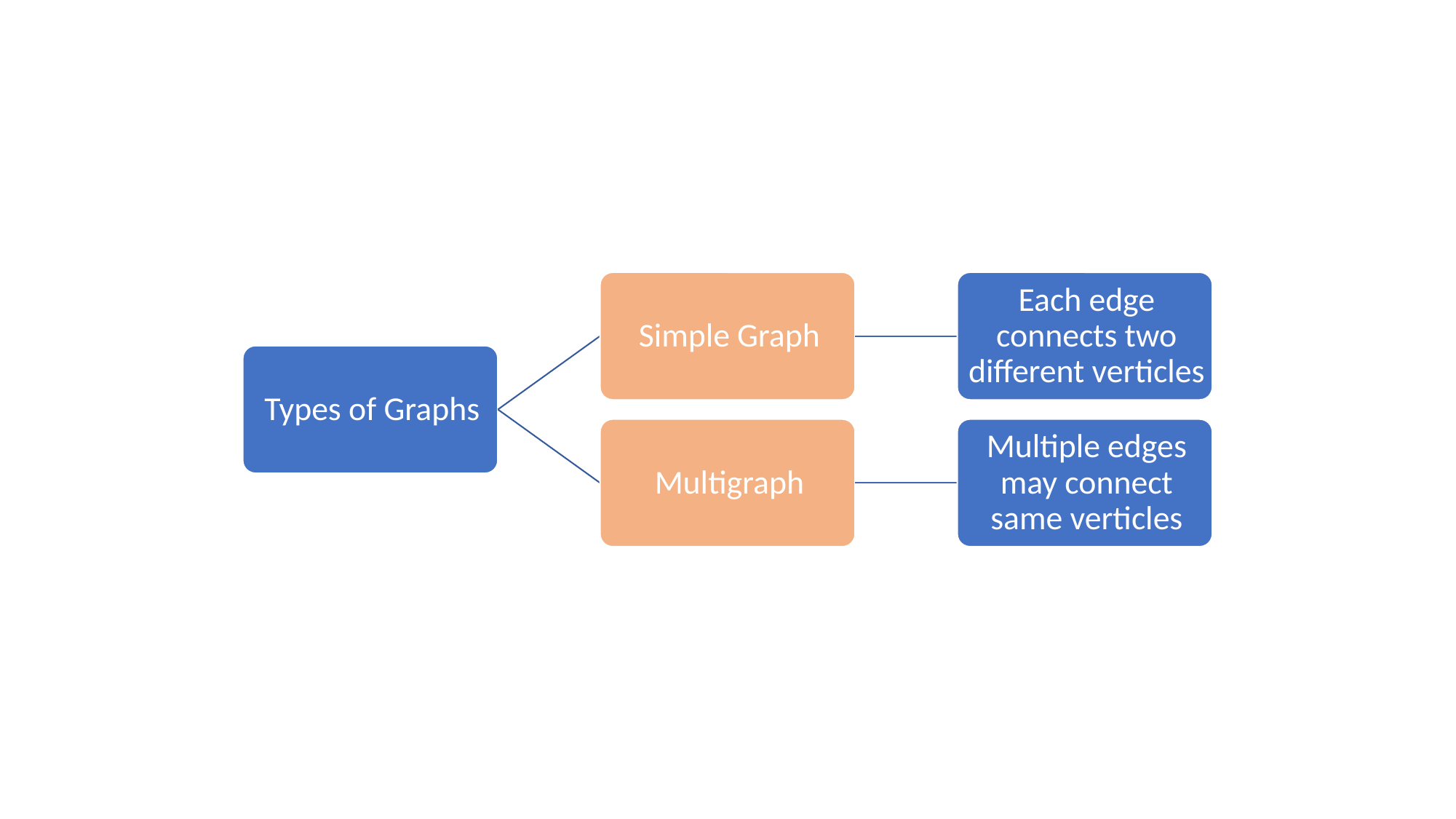

Types of Graphs

Simple Graph

Each edge connects two different verticles

Multigraph

Multiple edges may connect same verticles